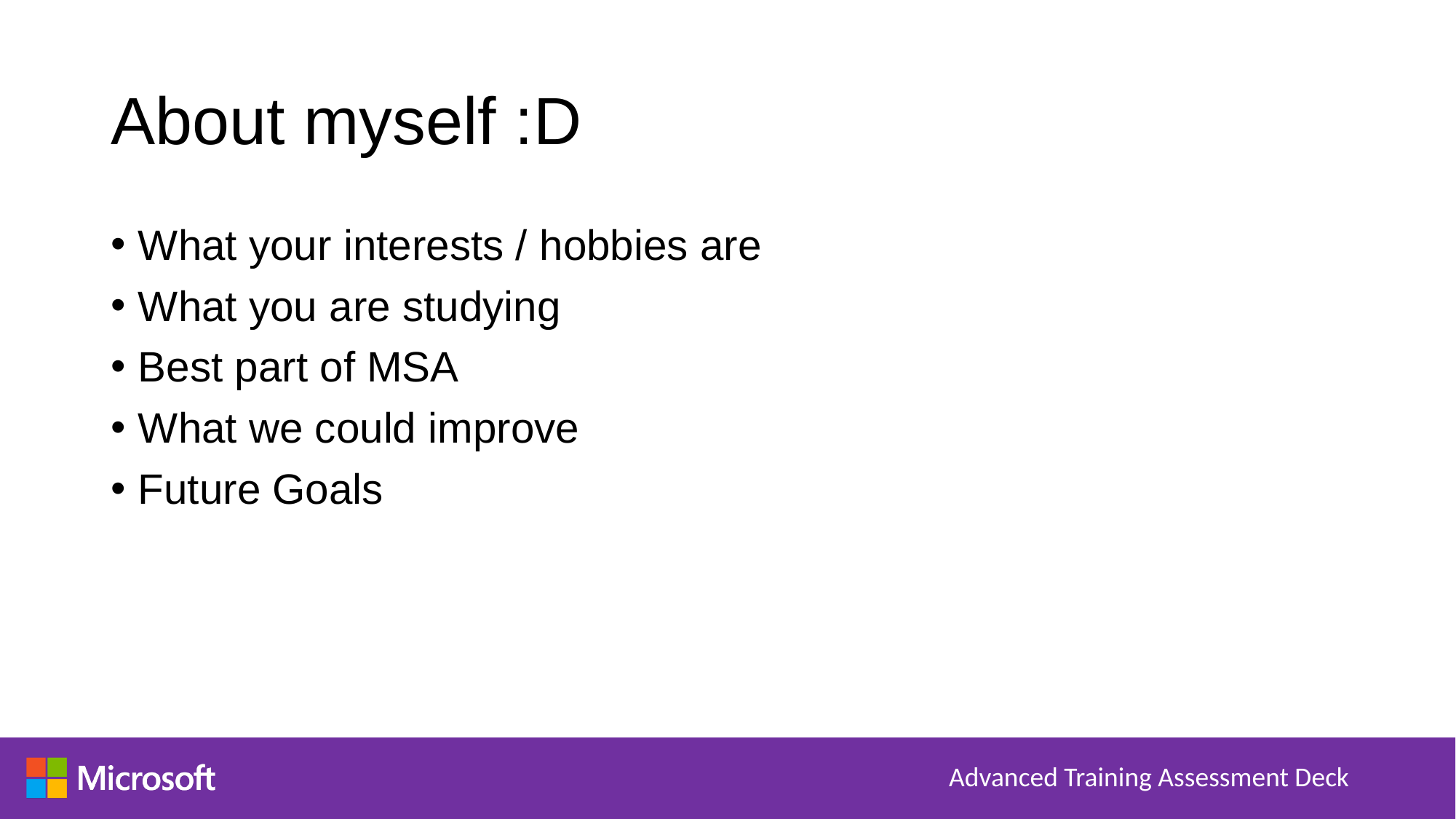

# About myself :D
What your interests / hobbies are
What you are studying
Best part of MSA
What we could improve
Future Goals